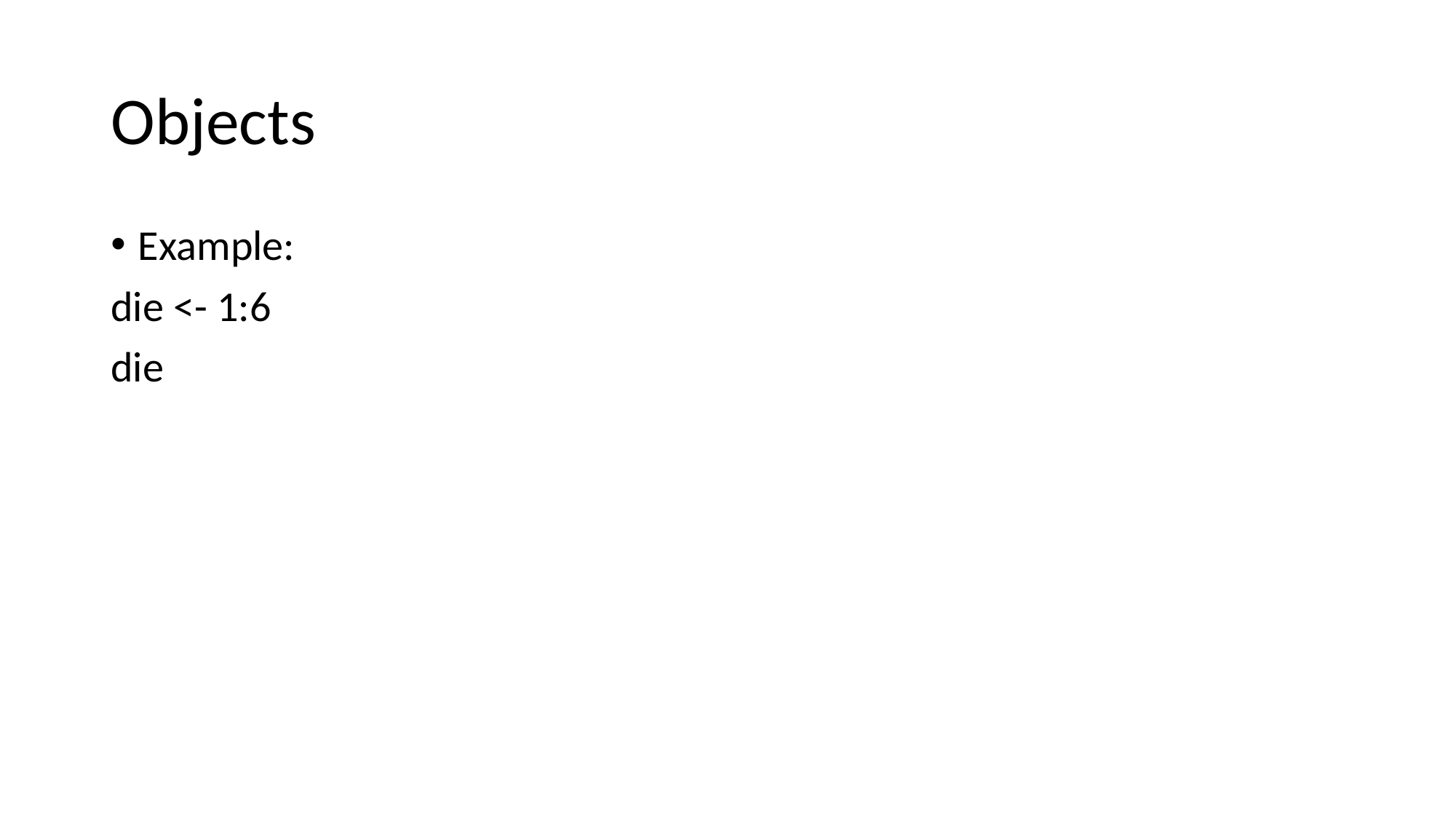

# Objects
Example:
die <- 1:6
die